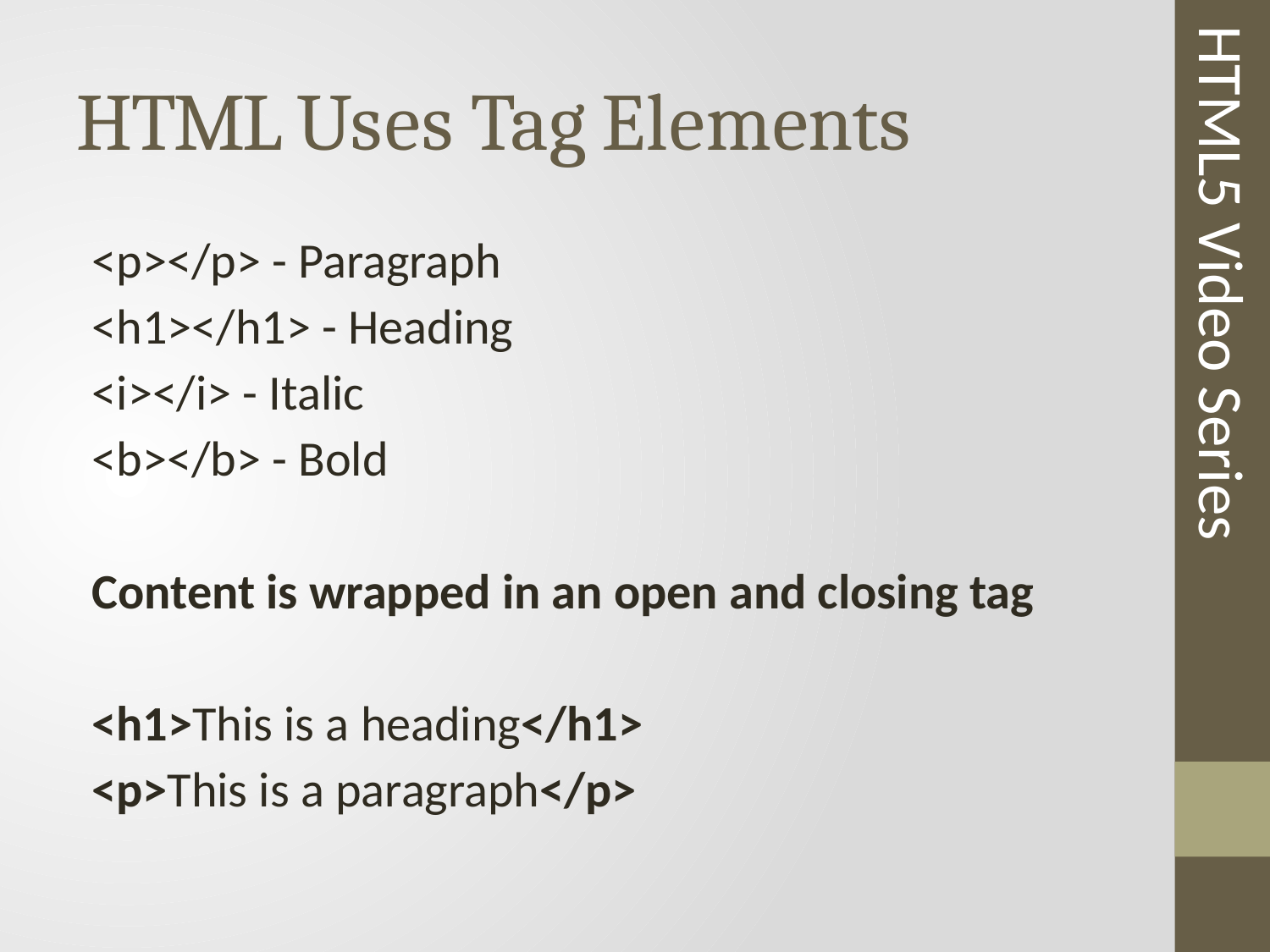

# HTML Uses Tag Elements
<p></p> - Paragraph
<h1></h1> - Heading
<i></i> - Italic
<b></b> - Bold

Content is wrapped in an open and closing tag

<h1>This is a heading</h1>
<p>This is a paragraph</p>
HTML5 Video Series